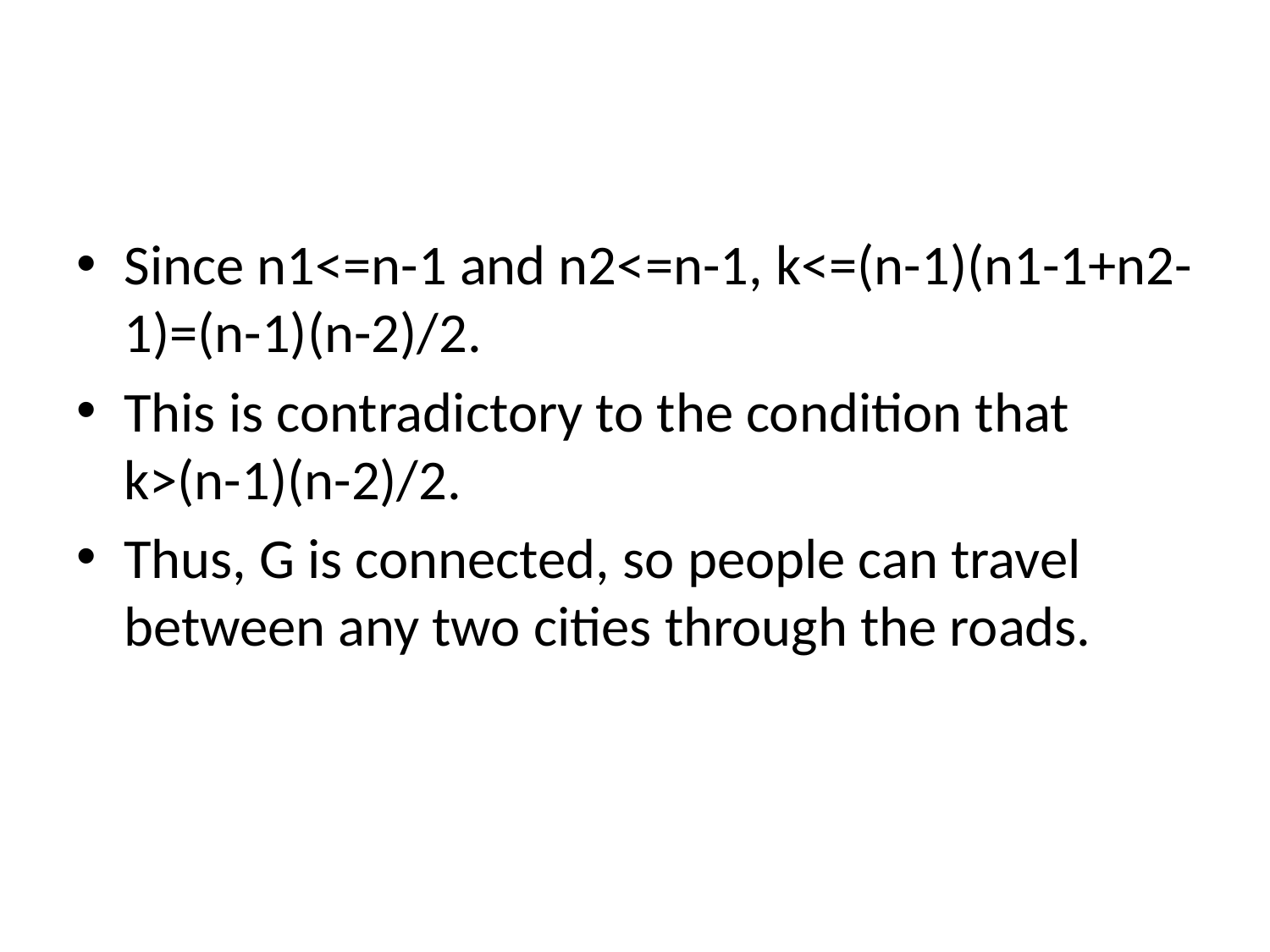

#
Since n1<=n-1 and n2<=n-1, k<=(n-1)(n1-1+n2-1)=(n-1)(n-2)/2.
This is contradictory to the condition that k>(n-1)(n-2)/2.
Thus, G is connected, so people can travel between any two cities through the roads.